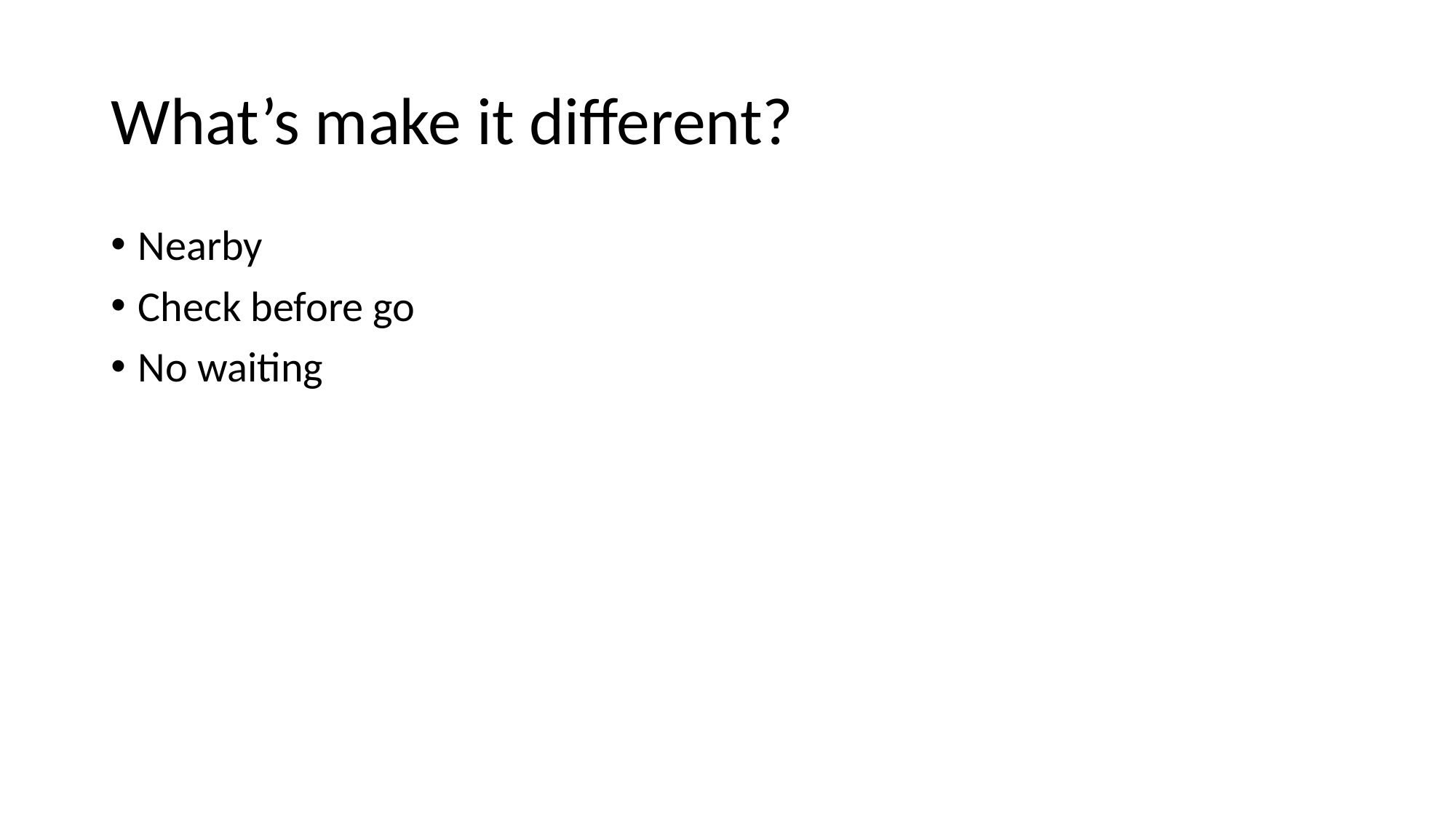

# What’s make it different?
Nearby
Check before go
No waiting